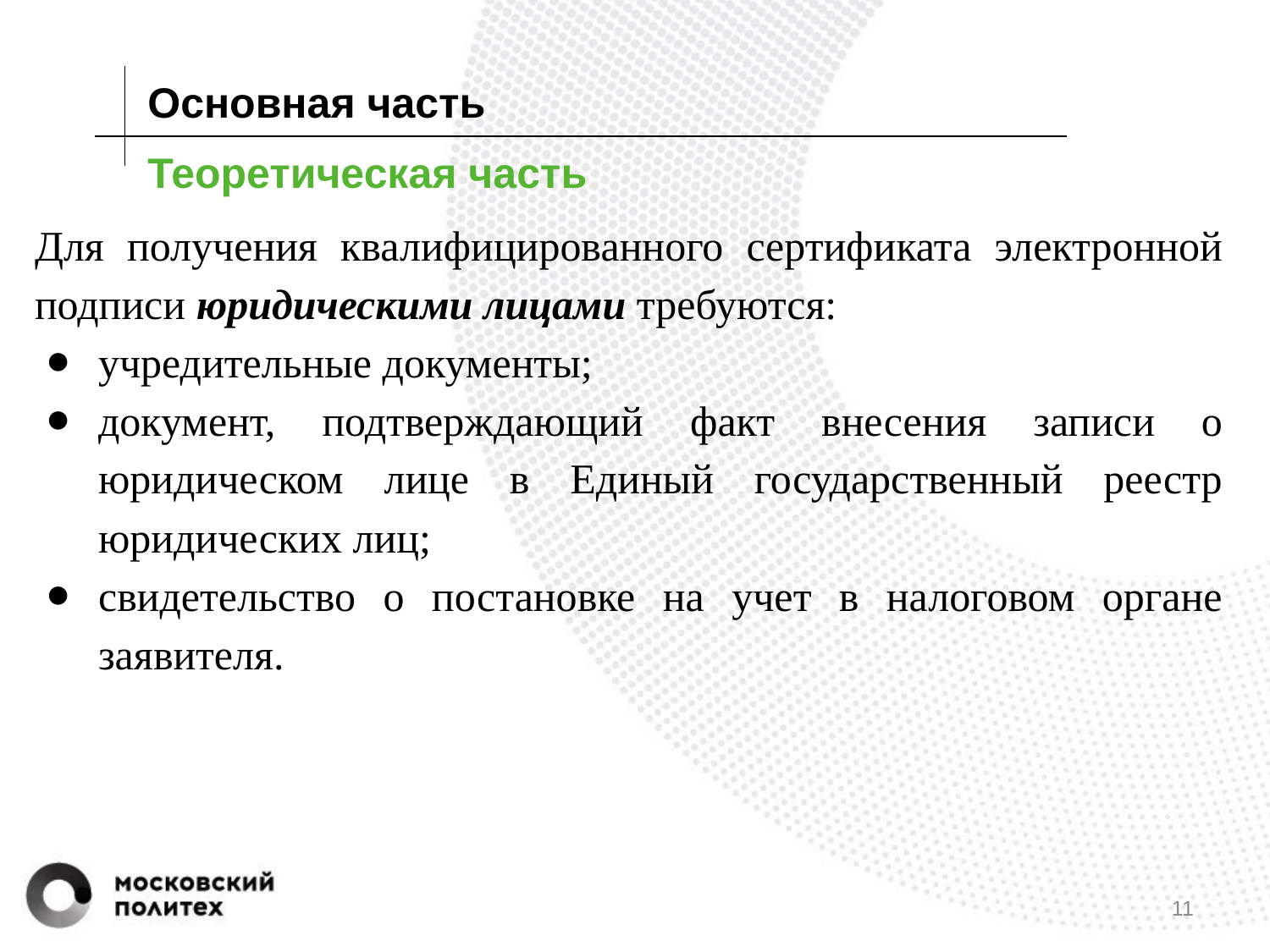

Основная часть
# Теоретическая часть
Для получения квалифицированного сертификата электронной подписи юридическими лицами требуются:
учредительные документы;
документ, подтверждающий факт внесения записи о юридическом лице в Единый государственный реестр юридических лиц;
свидетельство о постановке на учет в налоговом органе заявителя.

11